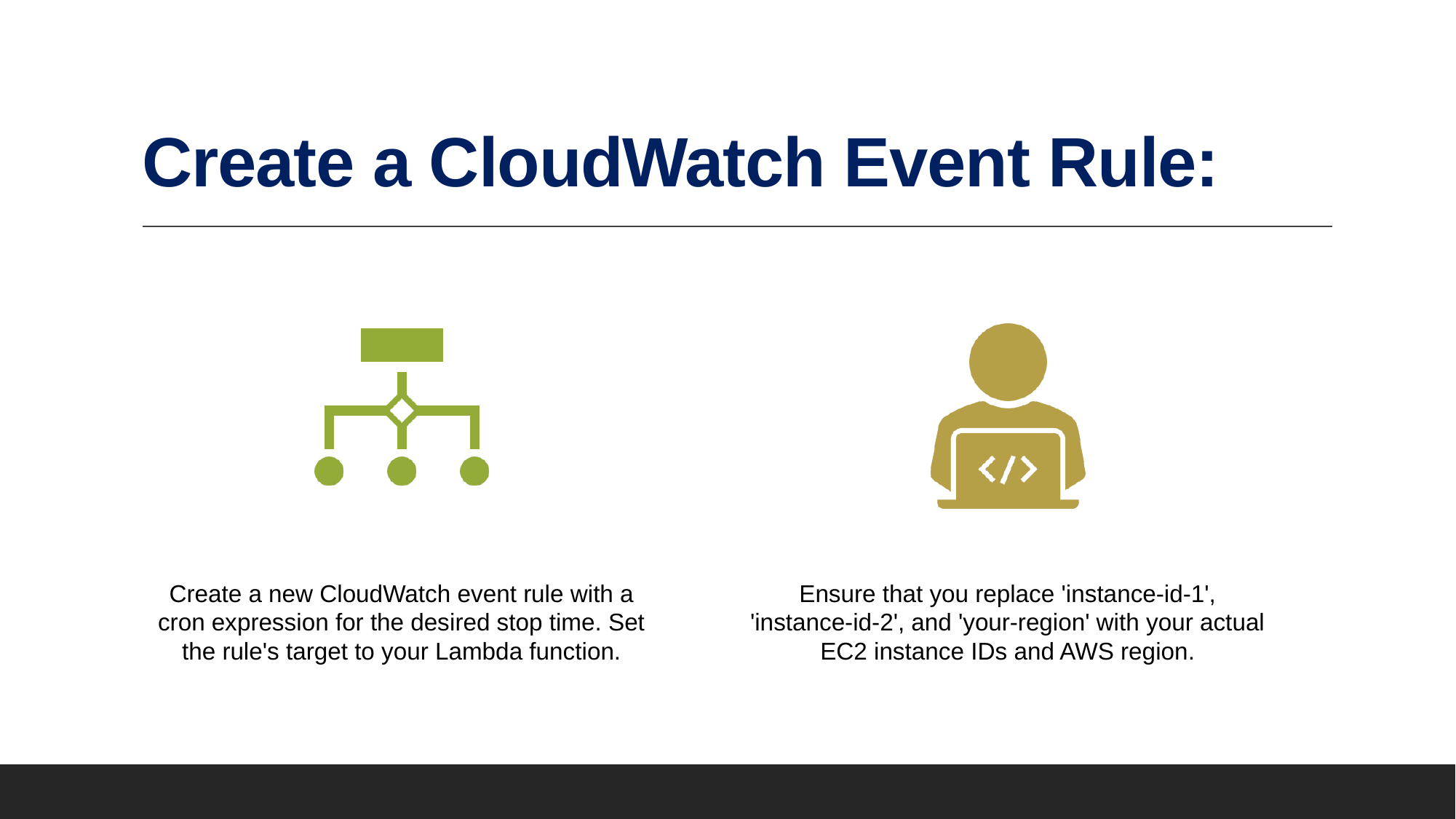

# Create a CloudWatch Event Rule:
Create a new CloudWatch event rule with a cron expression for the desired stop time. Set the rule's target to your Lambda function.
Ensure that you replace 'instance-id-1', 'instance-id-2', and 'your-region' with your actual EC2 instance IDs and AWS region.